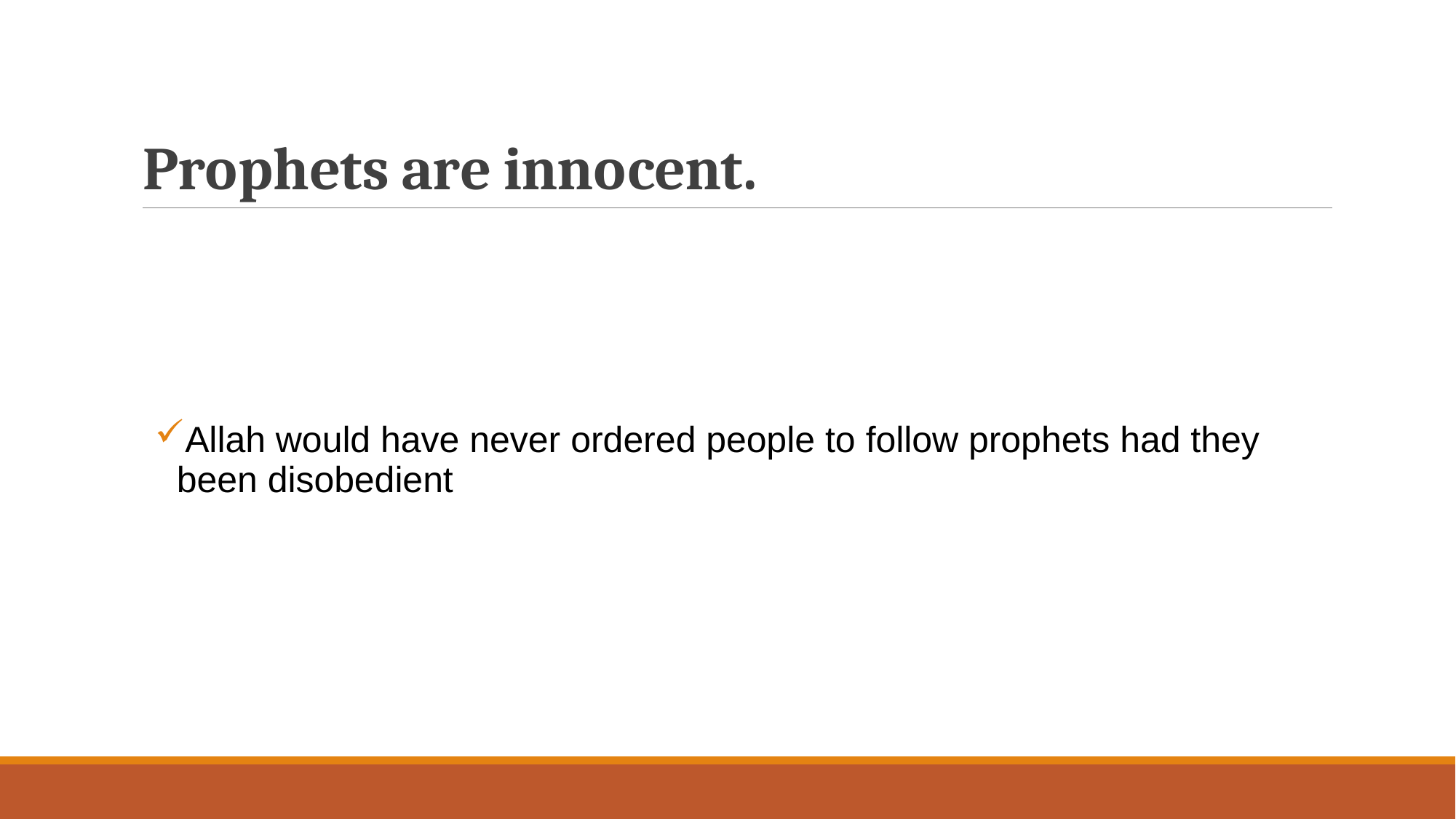

# Prophets are innocent.
Allah would have never ordered people to follow prophets had they been disobedient